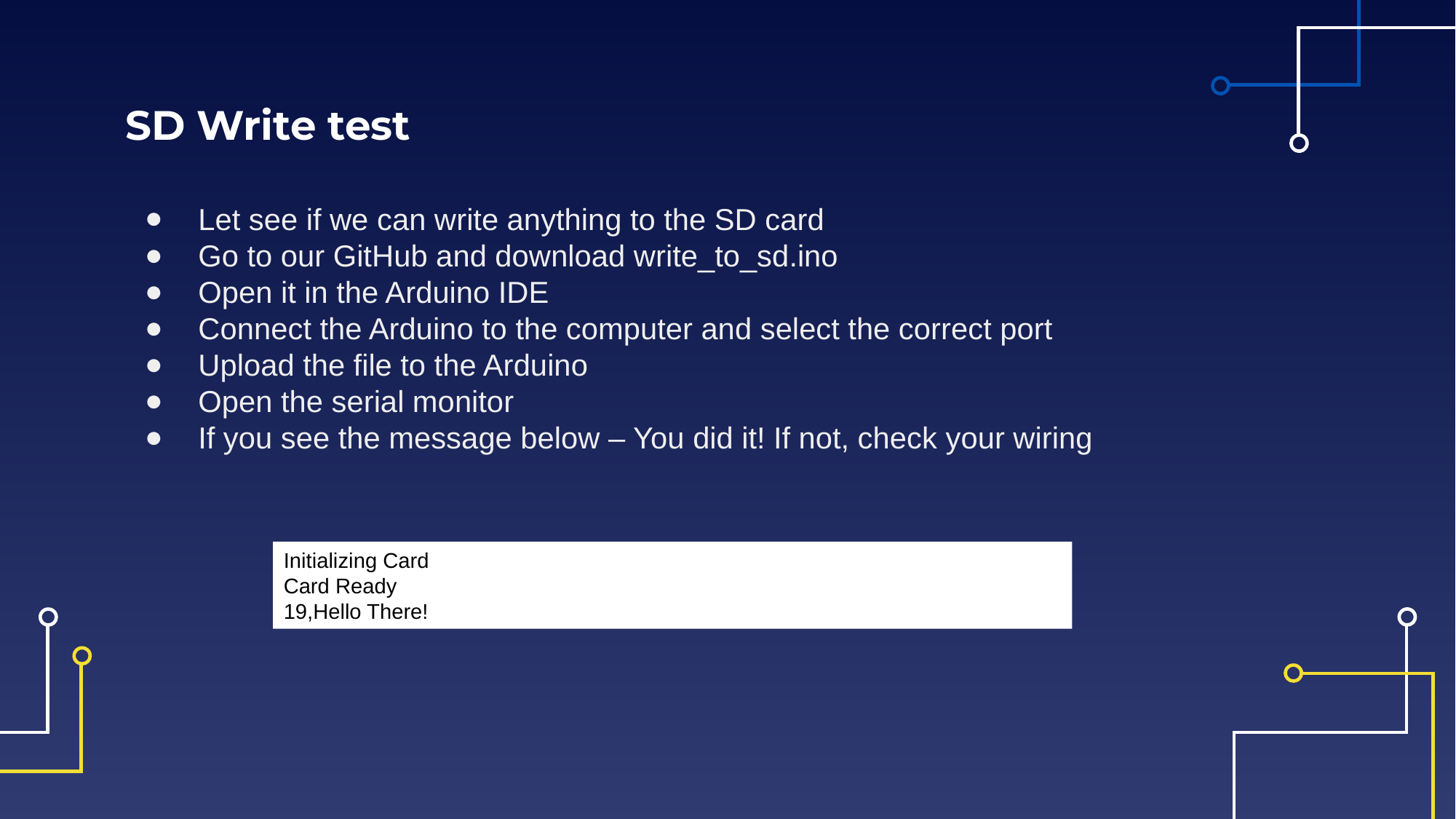

# SD Write test
Let see if we can write anything to the SD card
Go to our GitHub and download write_to_sd.ino
Open it in the Arduino IDE
Connect the Arduino to the computer and select the correct port
Upload the file to the Arduino
Open the serial monitor
If you see the message below – You did it! If not, check your wiring
Initializing Card
Card Ready
19,Hello There!